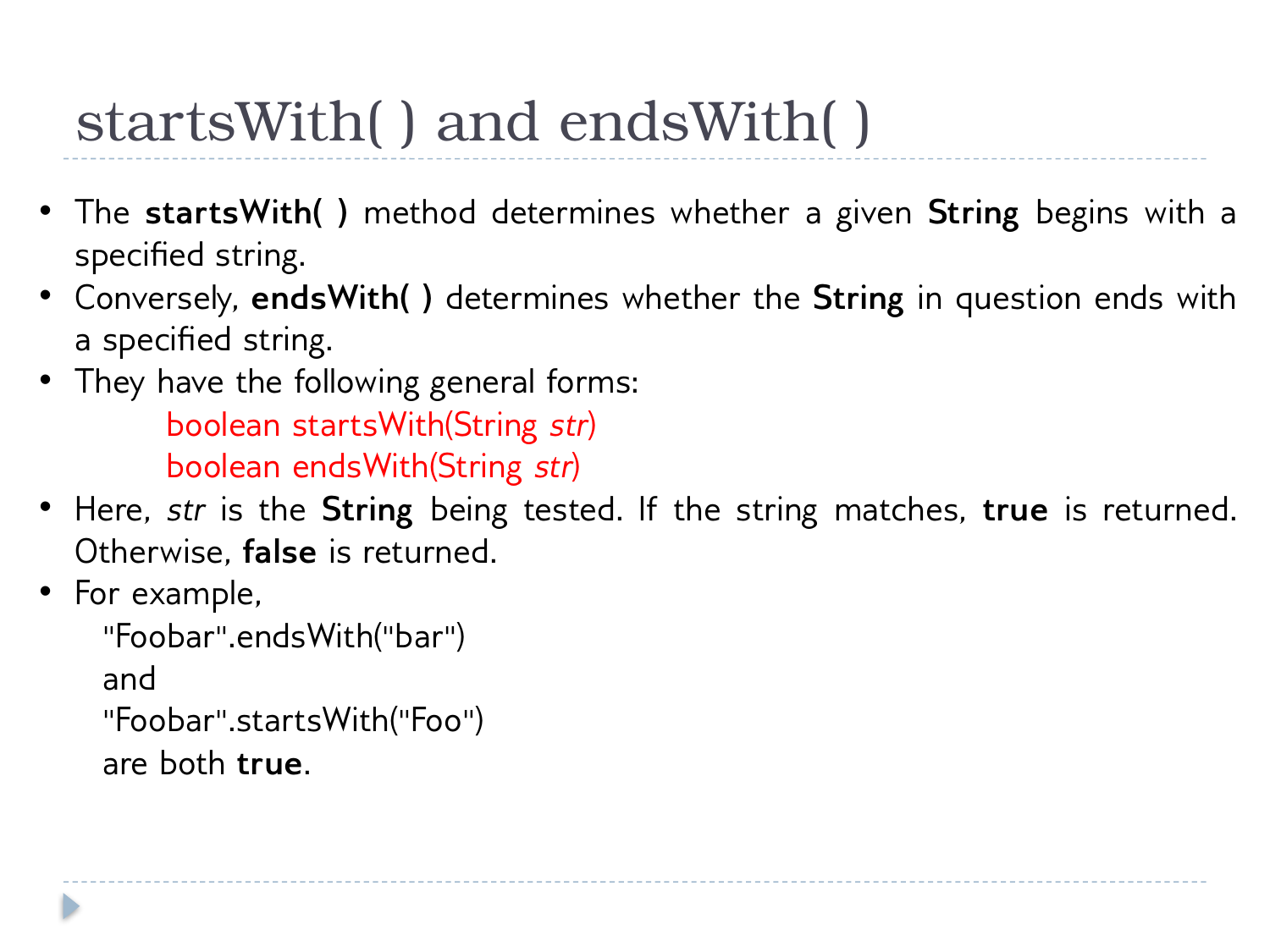

# startsWith( ) and endsWith( )

The startsWith( ) method determines whether a given String begins with a specified string.
Conversely, endsWith( ) determines whether the String in question ends with a specified string.
They have the following general forms:
	boolean startsWith(String str)
	boolean endsWith(String str)
Here, str is the String being tested. If the string matches, true is returned. Otherwise, false is returned.
For example,
"Foobar".endsWith("bar")
and
"Foobar".startsWith("Foo")
are both true.